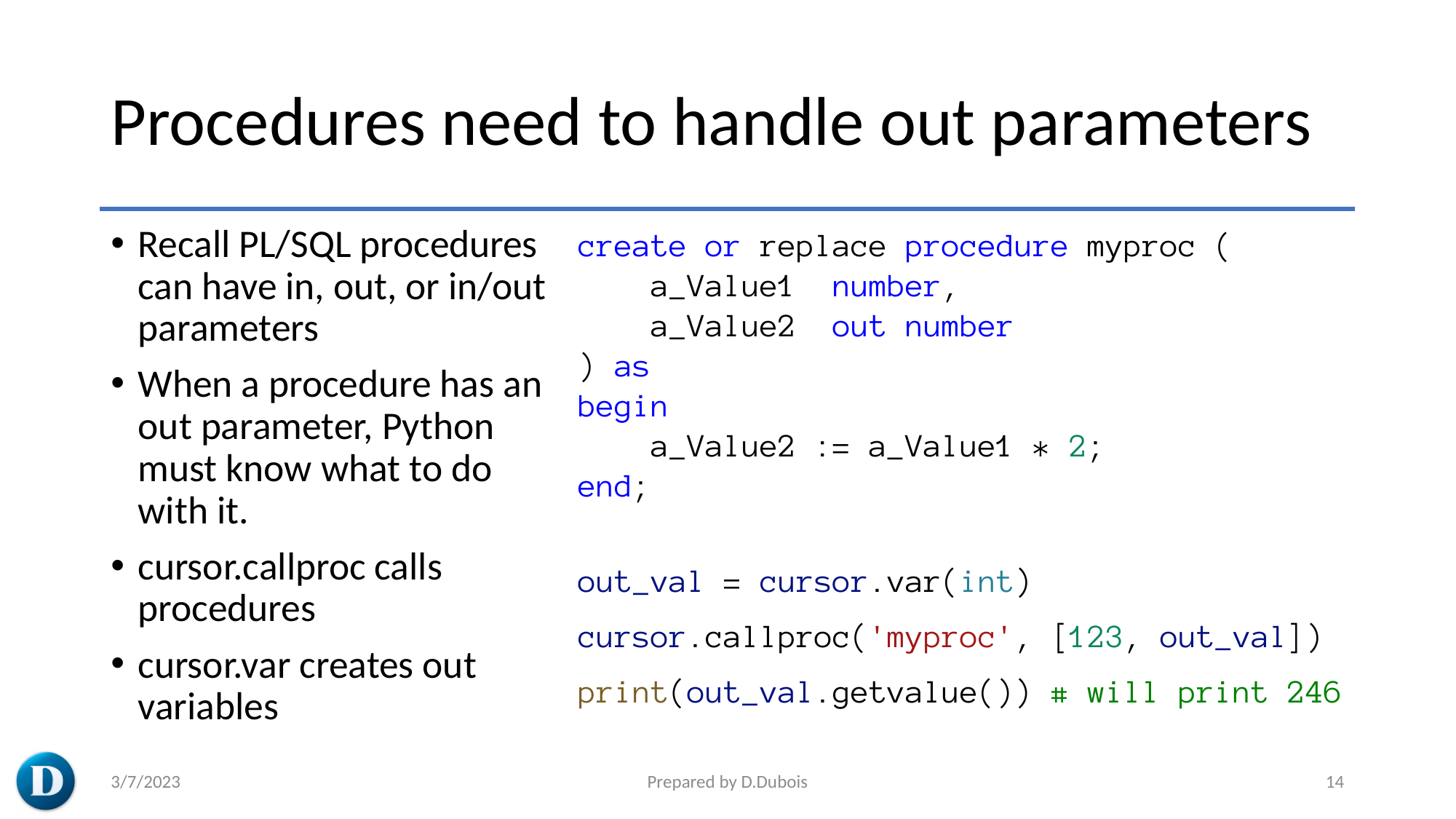

# Procedures need to handle out parameters
Recall PL/SQL procedures can have in, out, or in/out parameters
When a procedure has an out parameter, Python must know what to do with it.
cursor.callproc calls procedures
cursor.var creates out variables
create or replace procedure myproc (
    a_Value1  number,
    a_Value2  out number
) as
begin
    a_Value2 := a_Value1 * 2;
end;

out_val = cursor.var(int)
cursor.callproc('myproc', [123, out_val])
print(out_val.getvalue()) # will print 246
3/7/2023
Prepared by D.Dubois
14